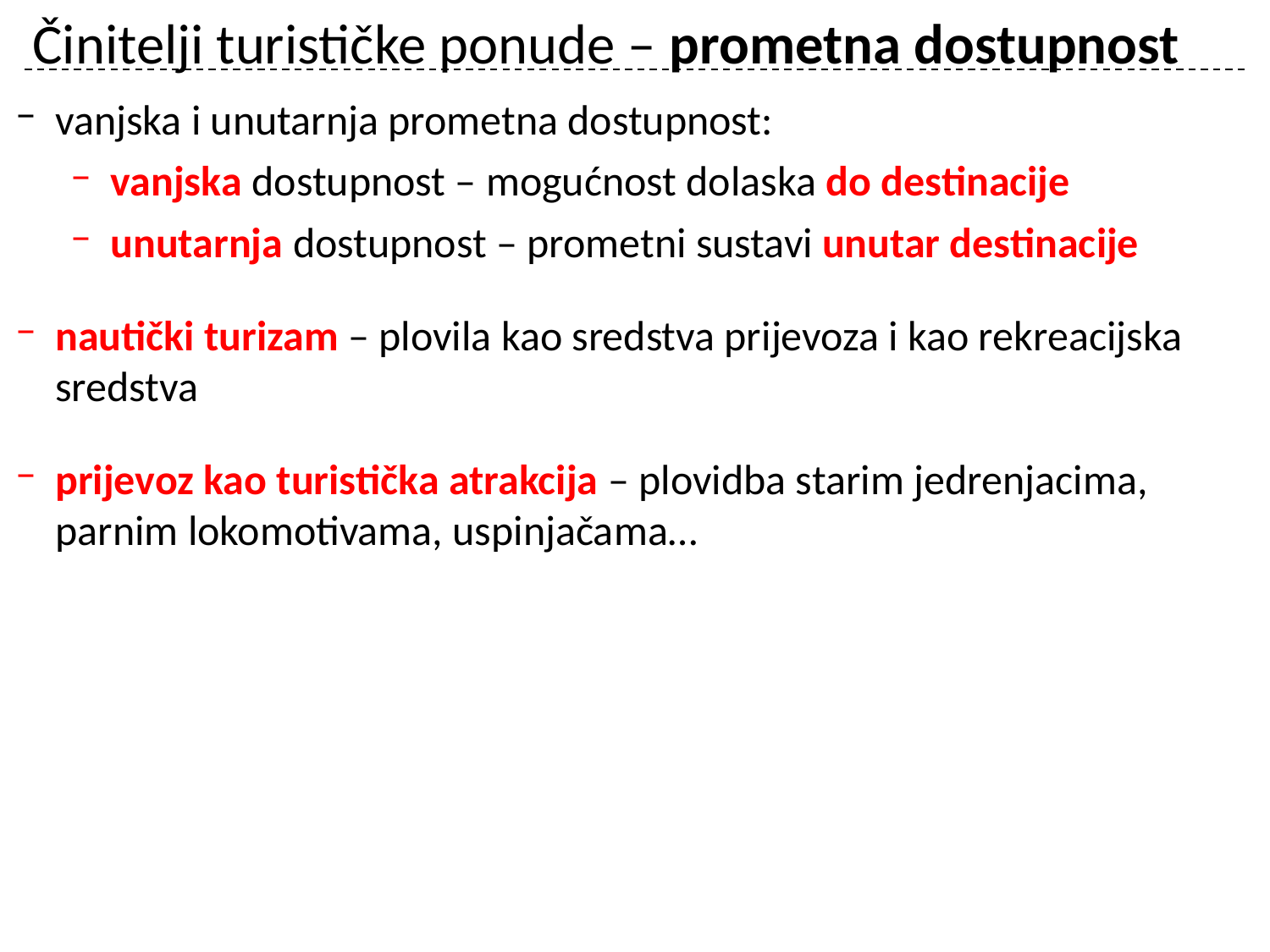

# Činitelji turističke ponude – prometna dostupnost
vanjska i unutarnja prometna dostupnost:
vanjska dostupnost – mogućnost dolaska do destinacije
unutarnja dostupnost – prometni sustavi unutar destinacije
nautički turizam – plovila kao sredstva prijevoza i kao rekreacijska sredstva
prijevoz kao turistička atrakcija – plovidba starim jedrenjacima, parnim lokomotivama, uspinjačama…